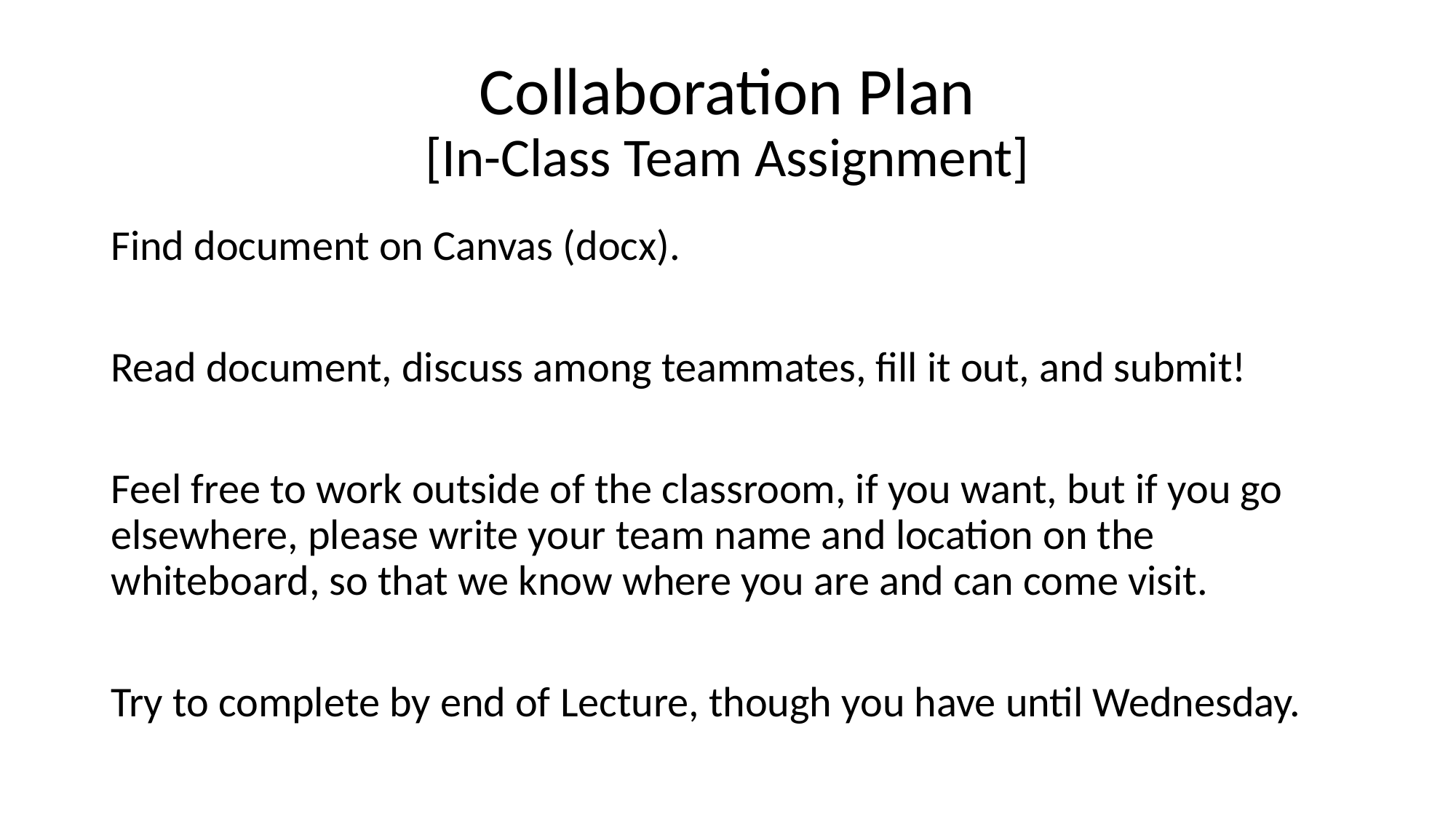

# Collaboration Plan [In-Class Team Assignment]
Find document on Canvas (docx).

Read document, discuss among teammates, fill it out, and submit!

Feel free to work outside of the classroom, if you want, but if you go elsewhere, please write your team name and location on the whiteboard, so that we know where you are and can come visit.

Try to complete by end of Lecture, though you have until Wednesday.